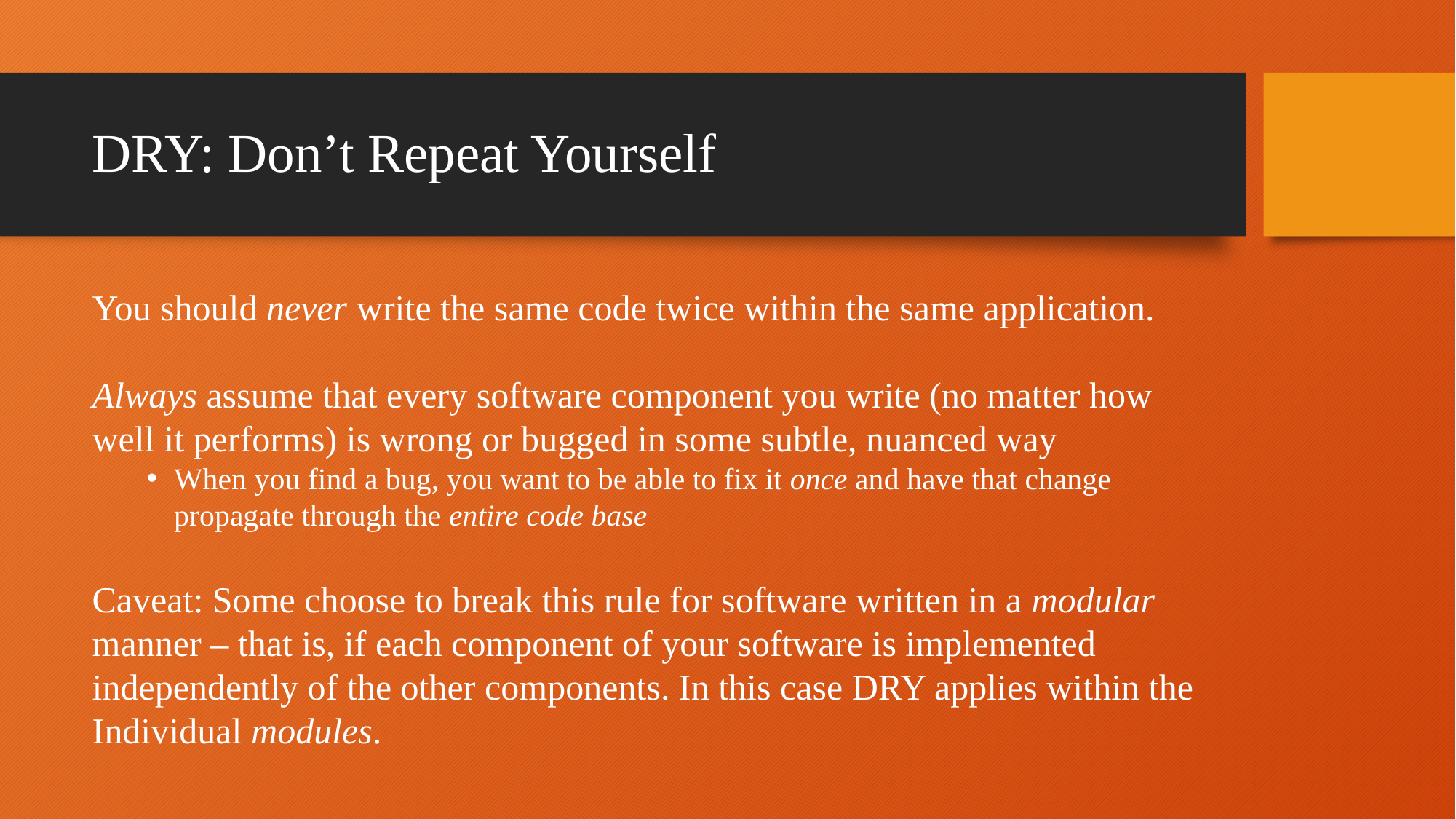

# DRY: Don’t Repeat Yourself
You should never write the same code twice within the same application.

Always assume that every software component you write (no matter how well it performs) is wrong or bugged in some subtle, nuanced way
When you find a bug, you want to be able to fix it once and have that change propagate through the entire code base

Caveat: Some choose to break this rule for software written in a modular manner – that is, if each component of your software is implemented independently of the other components. In this case DRY applies within the
Individual modules.